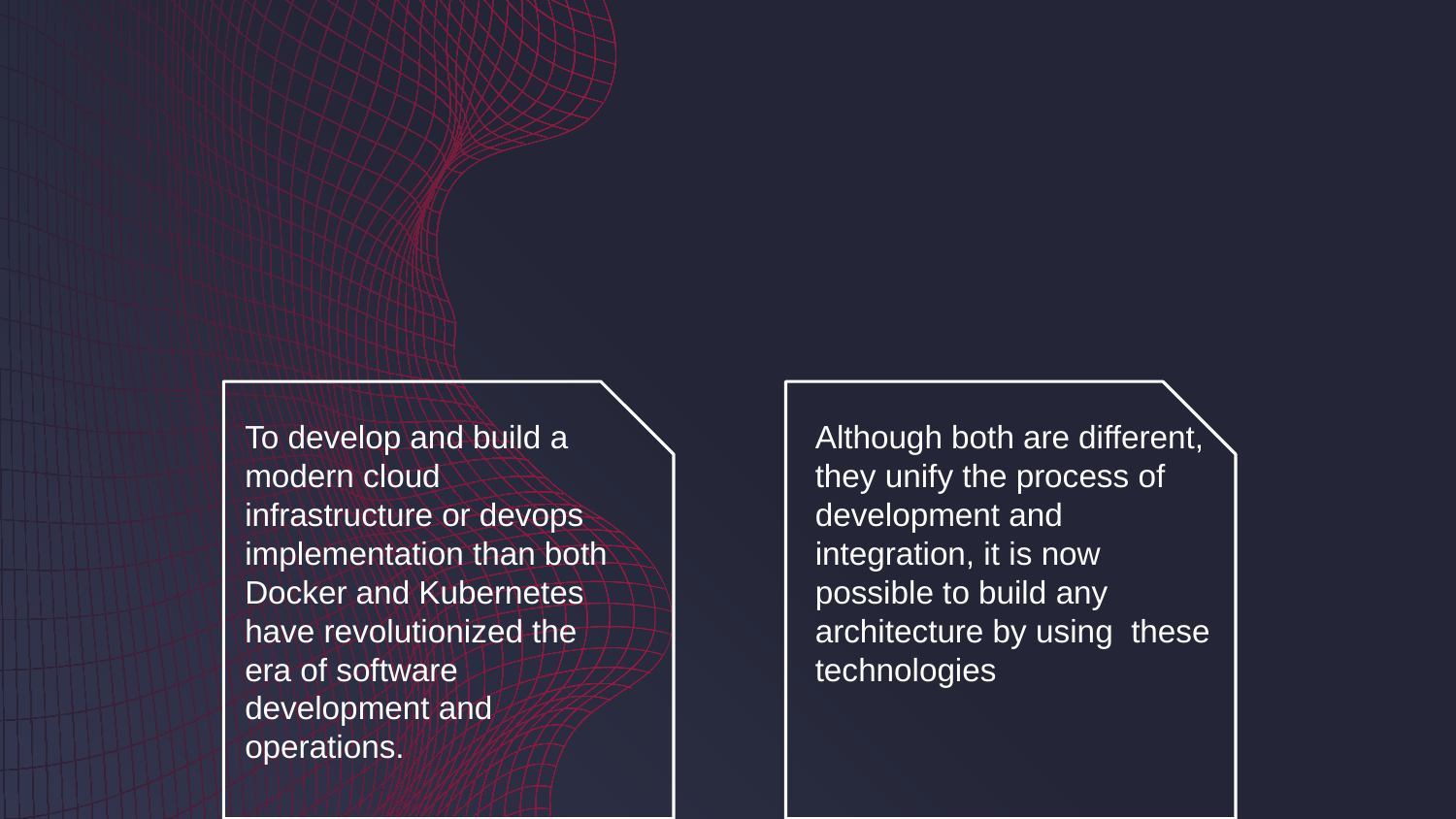

To develop and build a modern cloud infrastructure or devops implementation than both Docker and Kubernetes have revolutionized the era of software development and operations.
Although both are different, they unify the process of development and integration, it is now possible to build any architecture by using  these technologies